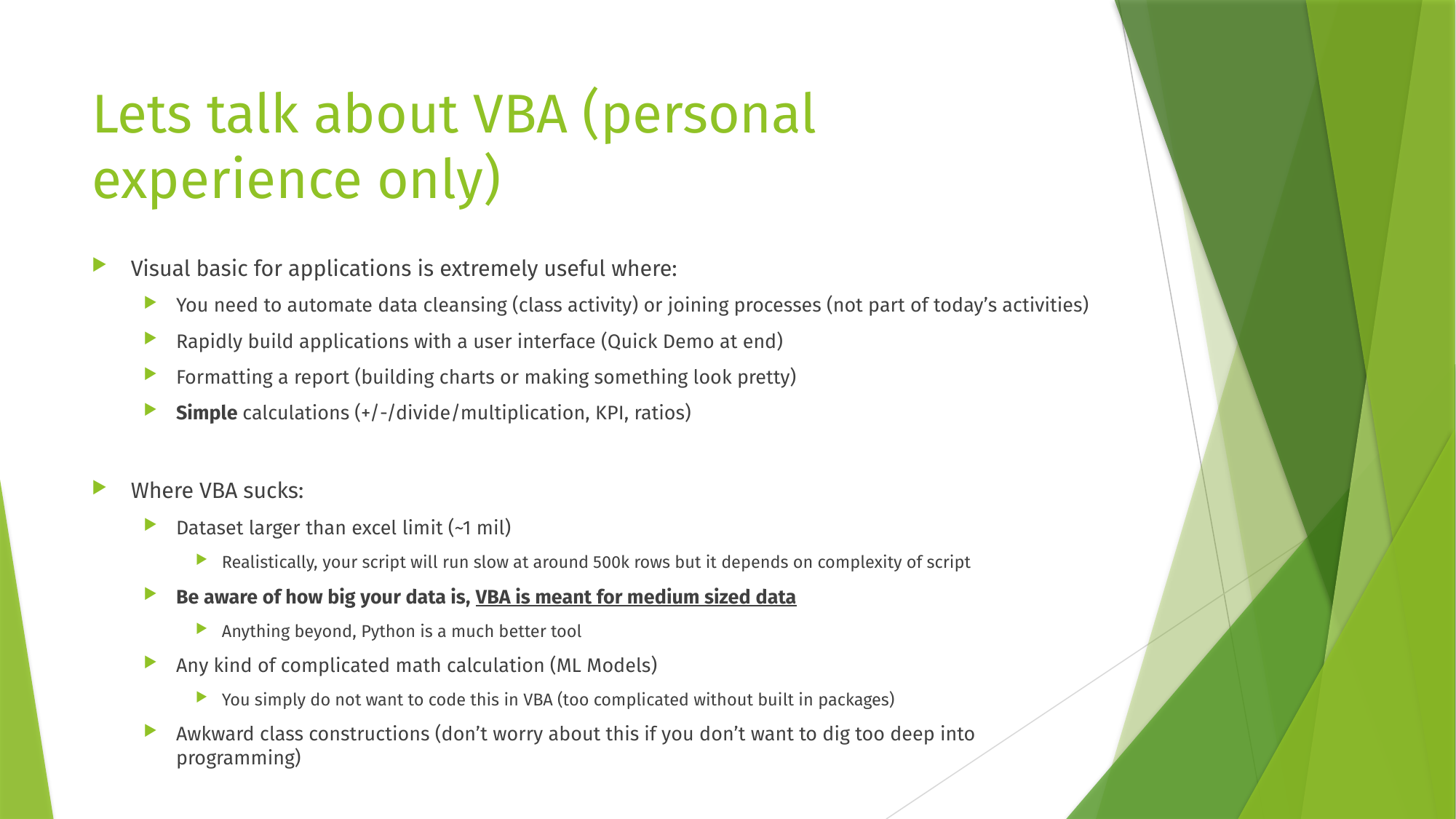

# Lets talk about VBA (personal experience only)
Visual basic for applications is extremely useful where:
You need to automate data cleansing (class activity) or joining processes (not part of today’s activities)
Rapidly build applications with a user interface (Quick Demo at end)
Formatting a report (building charts or making something look pretty)
Simple calculations (+/-/divide/multiplication, KPI, ratios)

Where VBA sucks:
Dataset larger than excel limit (~1 mil)
Realistically, your script will run slow at around 500k rows but it depends on complexity of script
Be aware of how big your data is, VBA is meant for medium sized data
Anything beyond, Python is a much better tool
Any kind of complicated math calculation (ML Models)
You simply do not want to code this in VBA (too complicated without built in packages)
Awkward class constructions (don’t worry about this if you don’t want to dig too deep into programming)